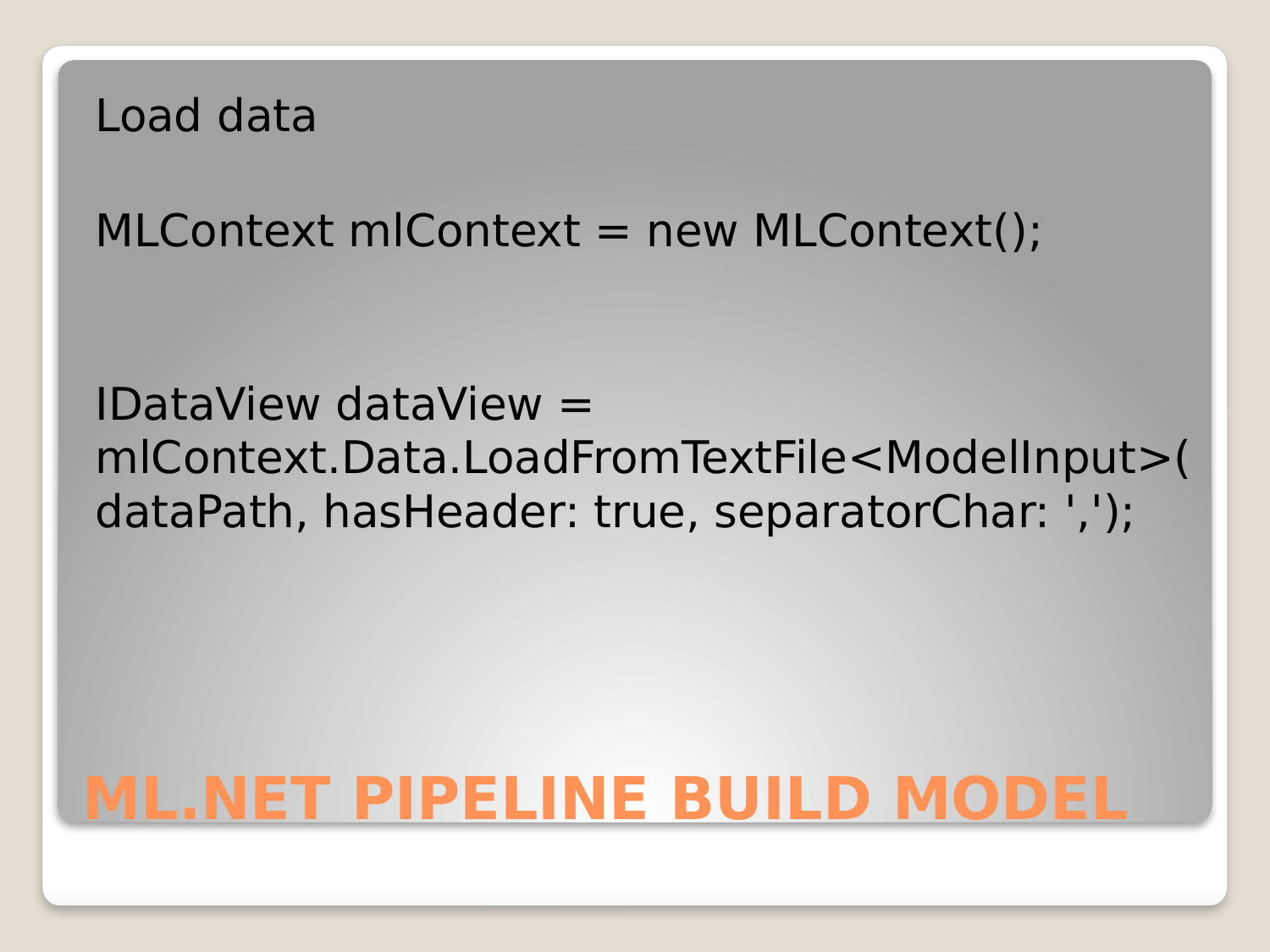

Load data

MLContext mlContext = new MLContext();

IDataView dataView = mlContext.Data.LoadFromTextFile<ModelInput>(dataPath, hasHeader: true, separatorChar: ',');

# ML.NET PIPELINE BUILD MODEL